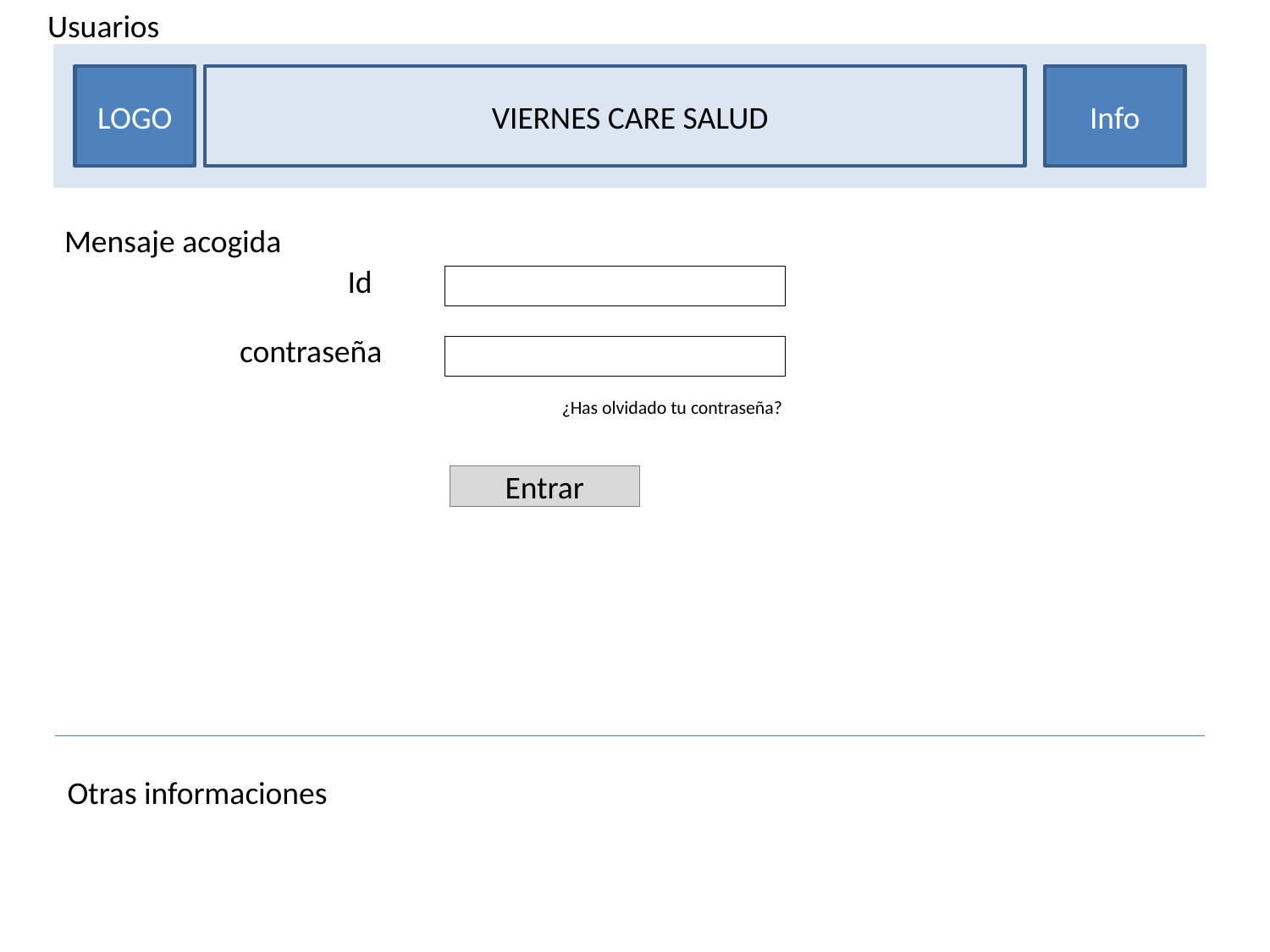

Usuarios
VIERNES CARE SALUD
LOGO

Info
Mensaje acogida
Id

contraseña

¿Has olvidado tu contraseña?
Entrar
Otras informaciones